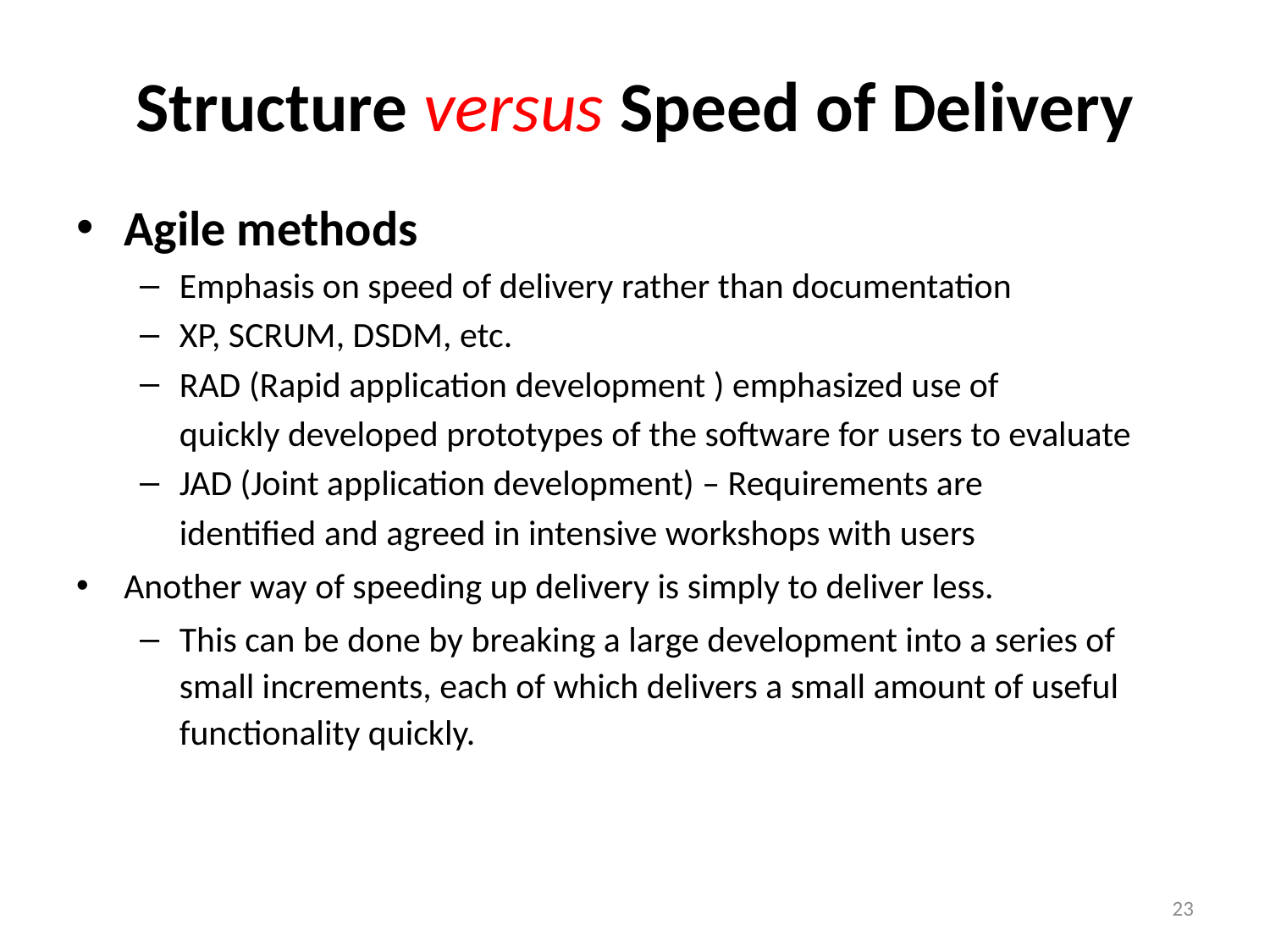

# Structure versus Speed of Delivery
Agile methods
Emphasis on speed of delivery rather than documentation
XP, SCRUM, DSDM, etc.
RAD (Rapid application development ) emphasized use of
 	quickly developed prototypes of the software for users to evaluate
JAD (Joint application development) – Requirements are
	identified and agreed in intensive workshops with users
Another way of speeding up delivery is simply to deliver less.
This can be done by breaking a large development into a series of small increments, each of which delivers a small amount of useful functionality quickly.

23